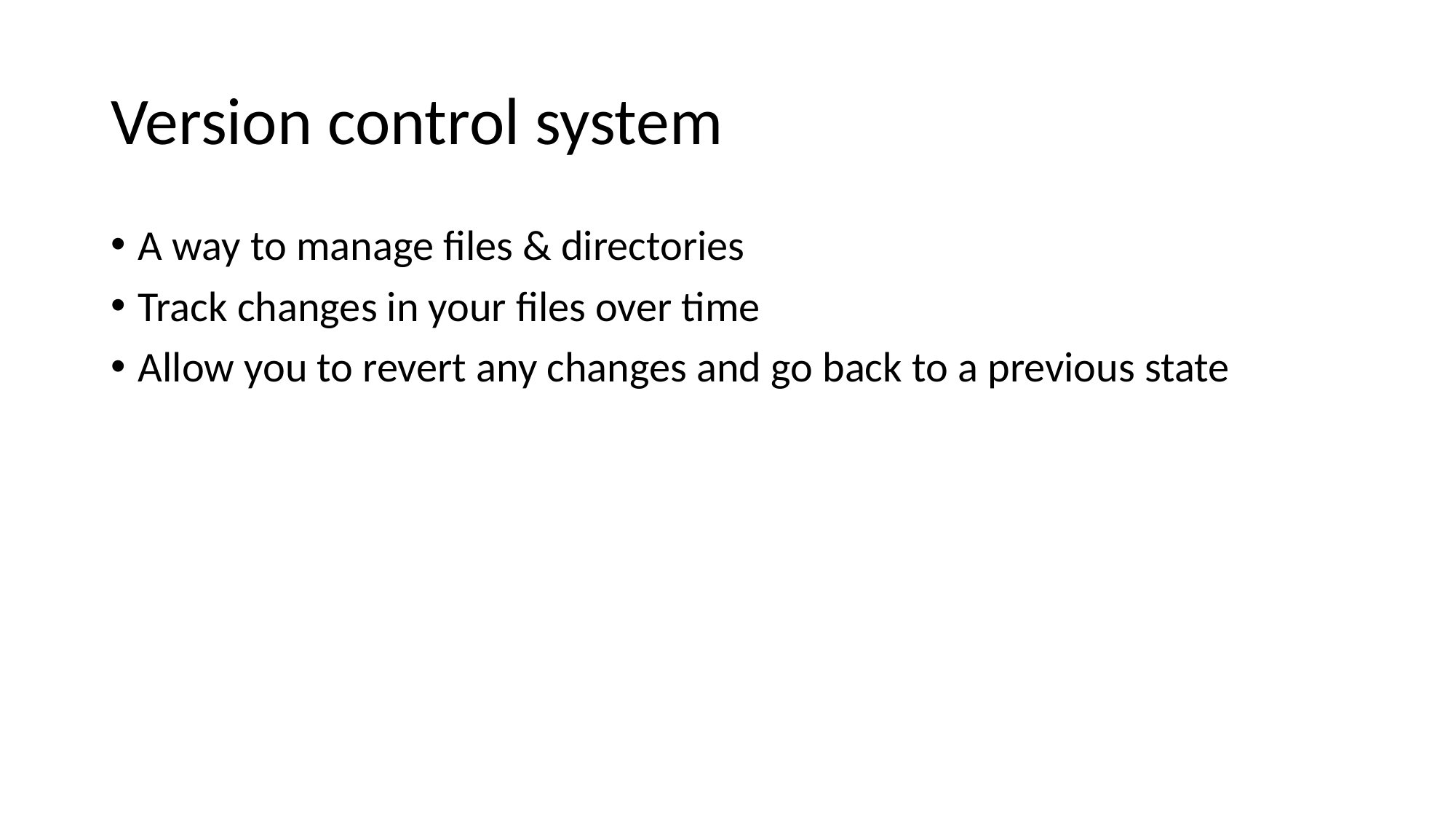

# Version control system
A way to manage files & directories
Track changes in your files over time
Allow you to revert any changes and go back to a previous state